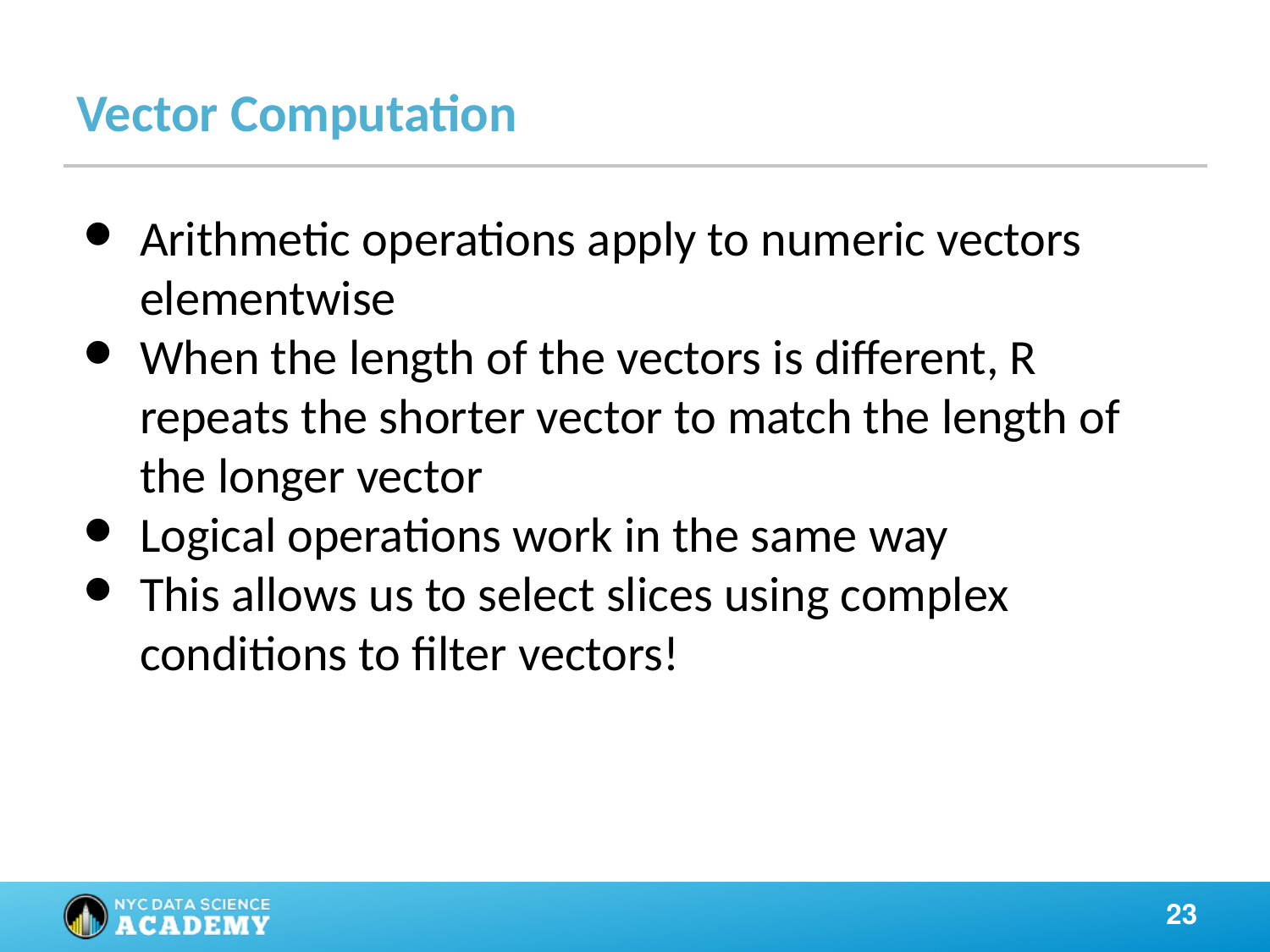

# Vector Computation
Arithmetic operations apply to numeric vectors elementwise
When the length of the vectors is different, R repeats the shorter vector to match the length of the longer vector
Logical operations work in the same way
This allows us to select slices using complex conditions to filter vectors!
23